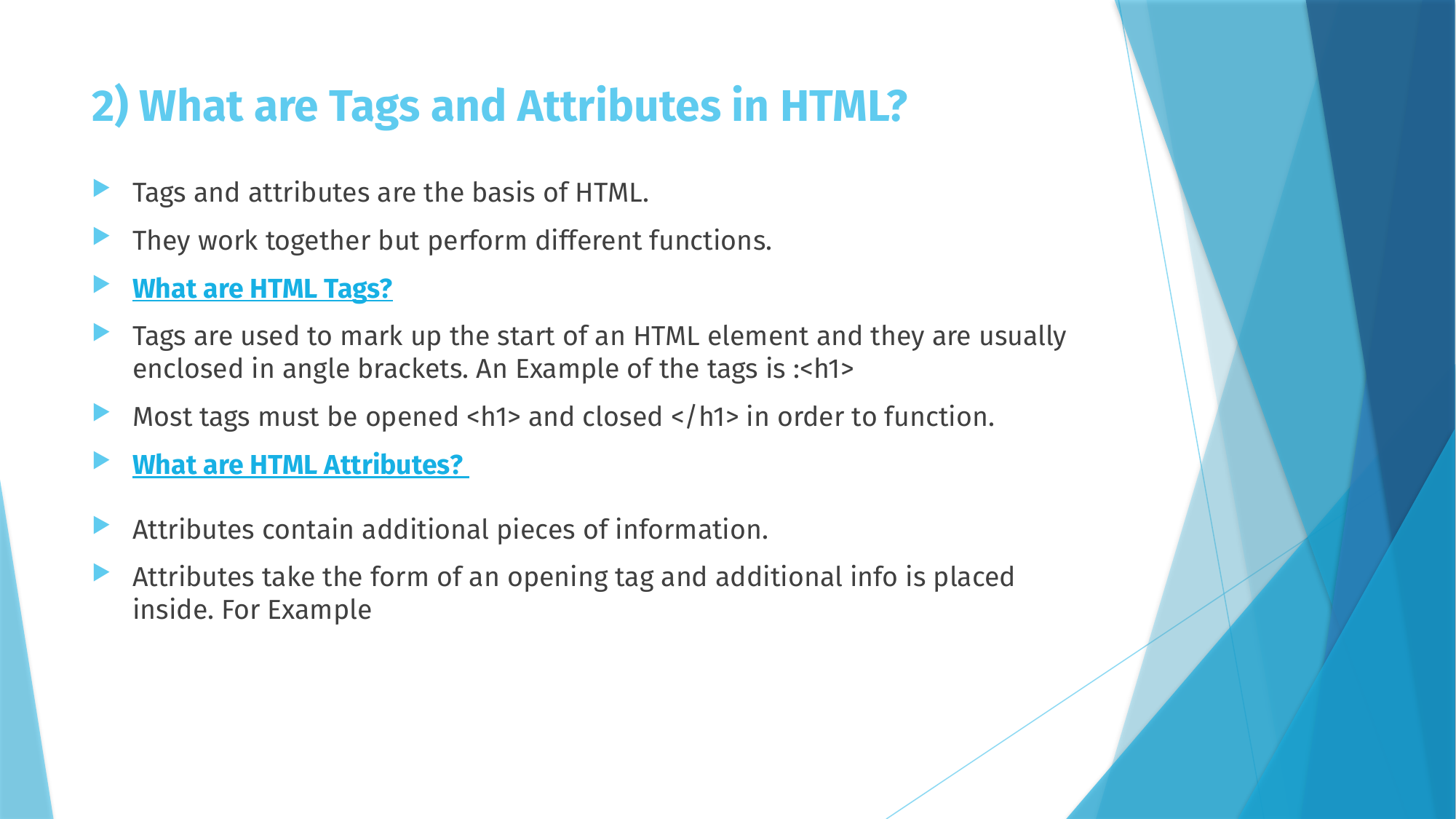

# 2) What are Tags and Attributes in HTML?
Tags and attributes are the basis of HTML.
They work together but perform different functions.
What are HTML Tags?
Tags are used to mark up the start of an HTML element and they are usually enclosed in angle brackets. An Example of the tags is :<h1>
Most tags must be opened <h1> and closed </h1> in order to function.
What are HTML Attributes?
Attributes contain additional pieces of information.
Attributes take the form of an opening tag and additional info is placed inside. For Example